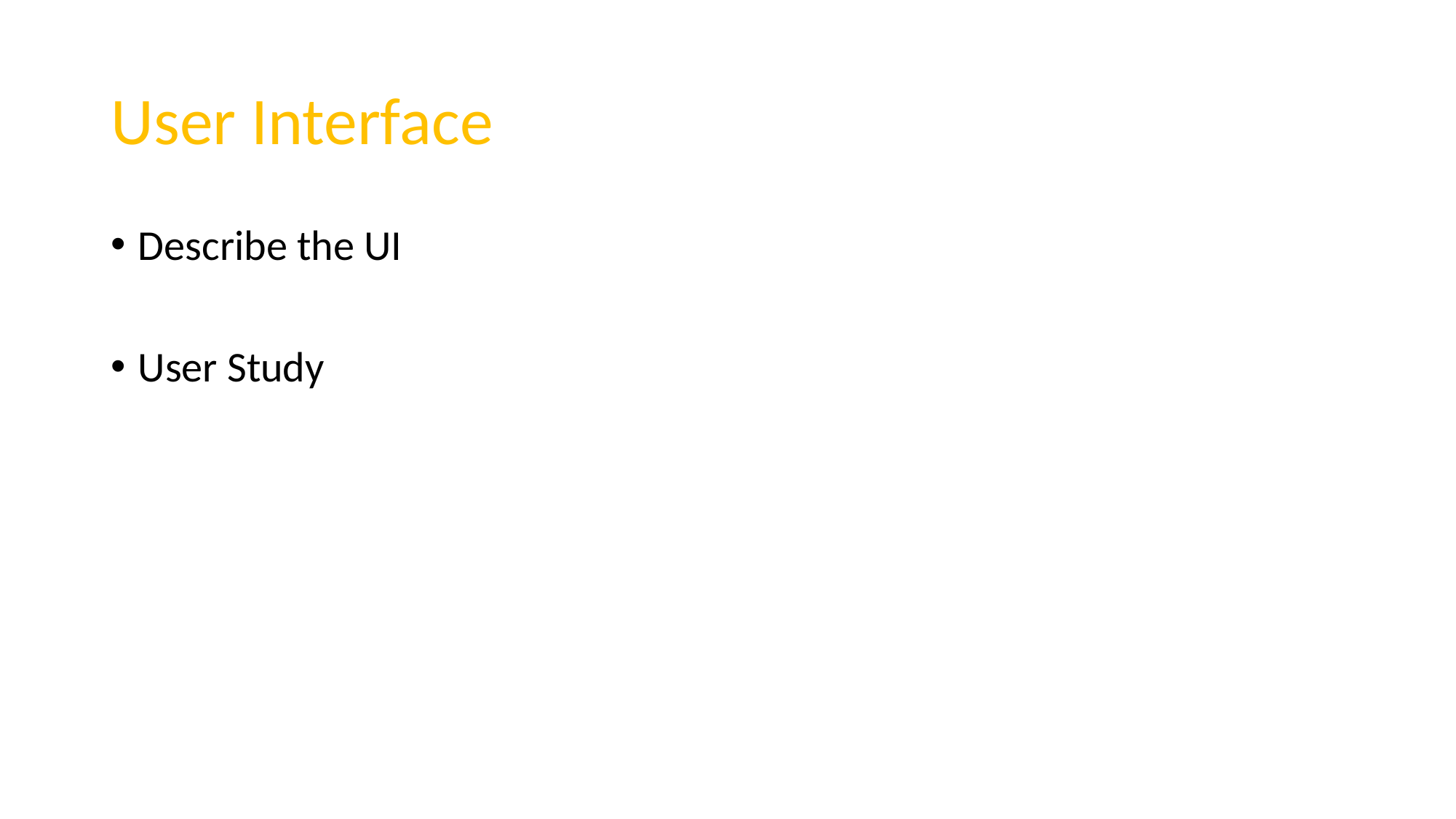

# User Interface
Describe the UI

User Study